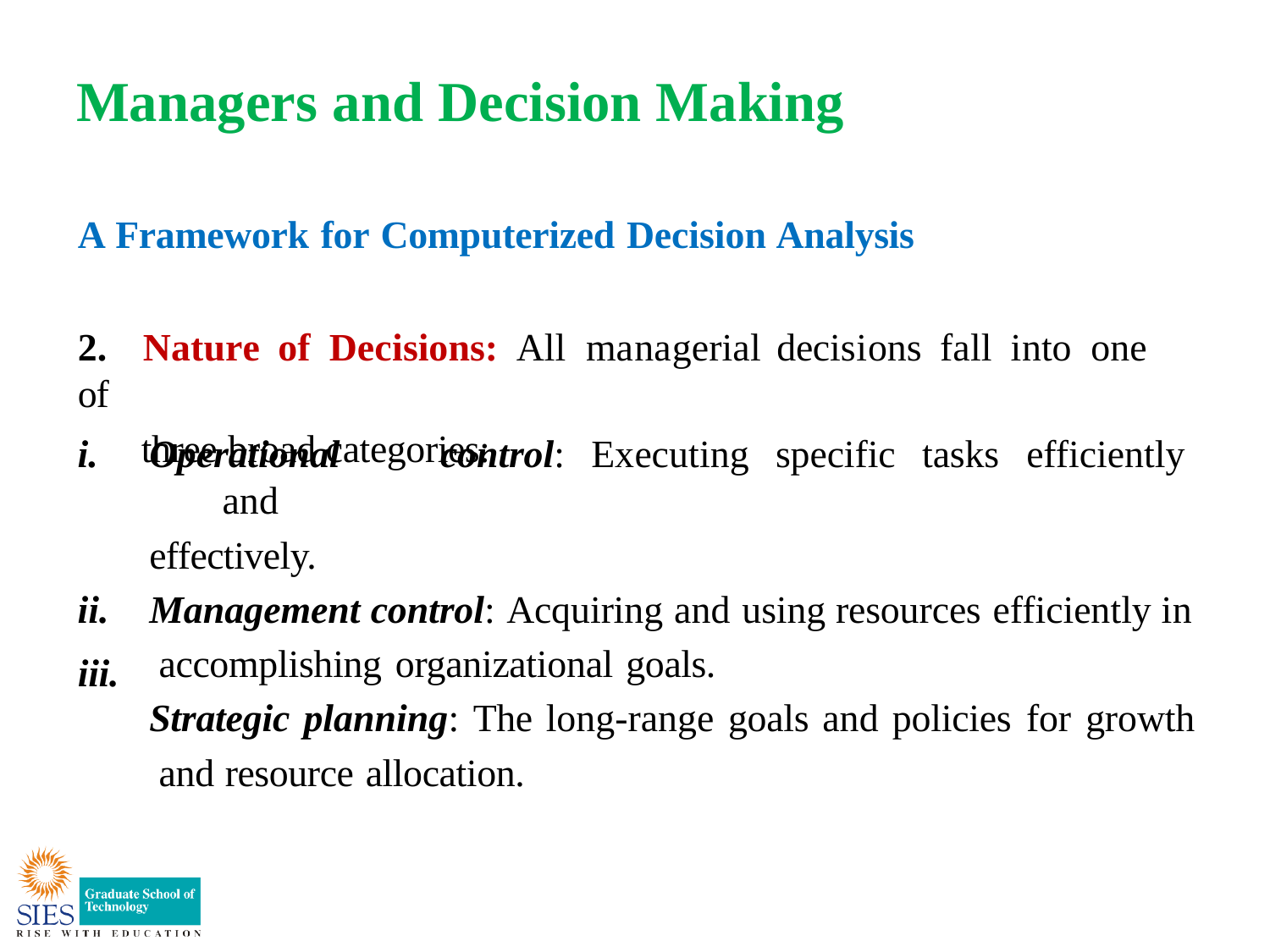

# Managers and Decision Making
A Framework for Computerized Decision Analysis

2.	Nature	of	Decisions:	All	managerial	decisions	fall	into	one	of
three broad categories:
Operational	control:	Executing	specific	tasks	efficiently	and
effectively.
Management control: Acquiring and using resources efficiently in  accomplishing organizational goals.
Strategic planning: The long-range goals and policies for growth  and resource allocation.
iii.